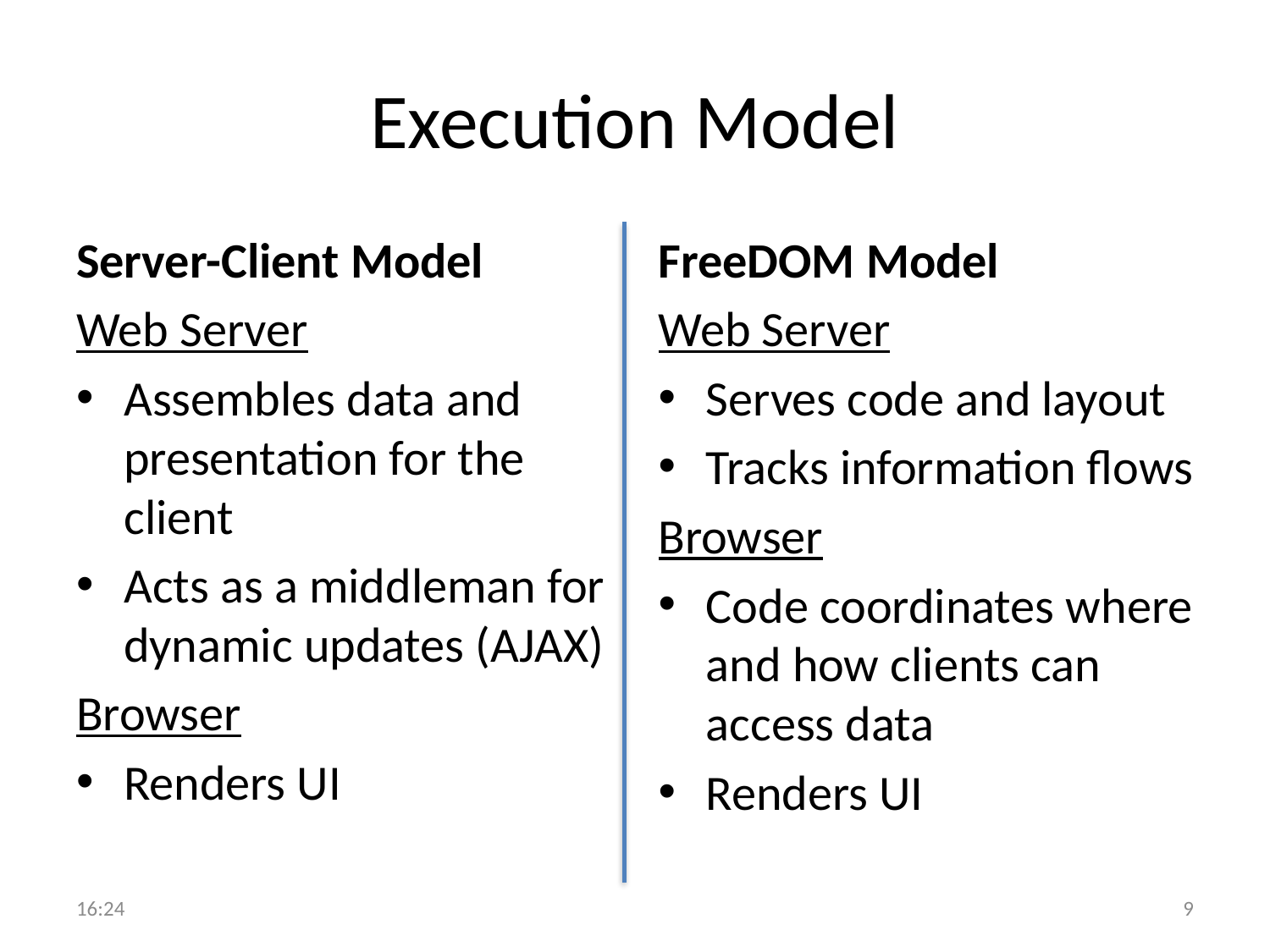

# Execution Model
Server-Client Model
Web Server
Assembles data and presentation for the client
Acts as a middleman for dynamic updates (AJAX)
Browser
Renders UI
FreeDOM Model
Web Server
Serves code and layout
Tracks information flows
Browser
Code coordinates where and how clients can access data
Renders UI

16:24
9